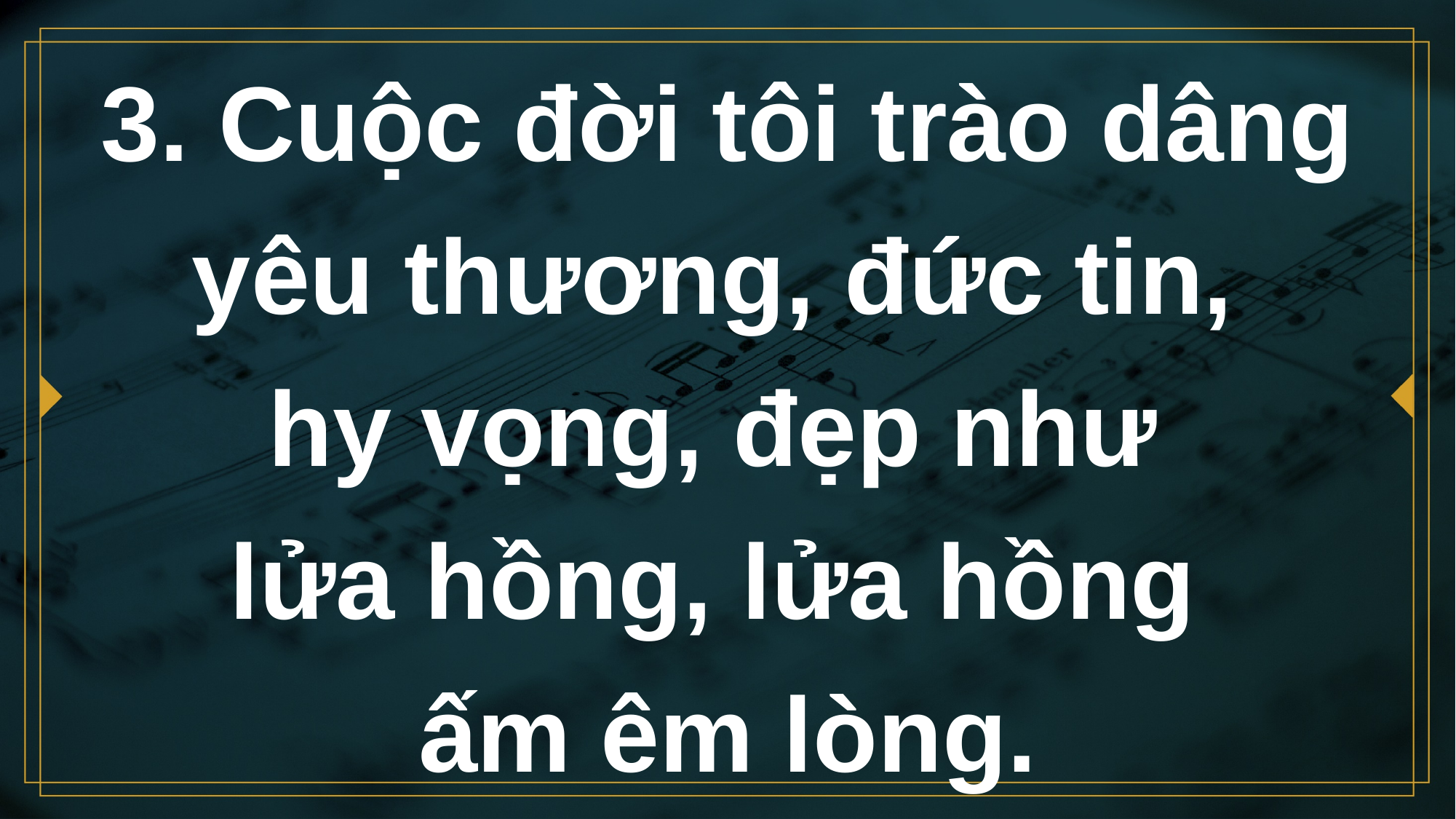

# 3. Cuộc đời tôi trào dâng yêu thương, đức tin, hy vọng, đẹp như lửa hồng, lửa hồng ấm êm lòng.